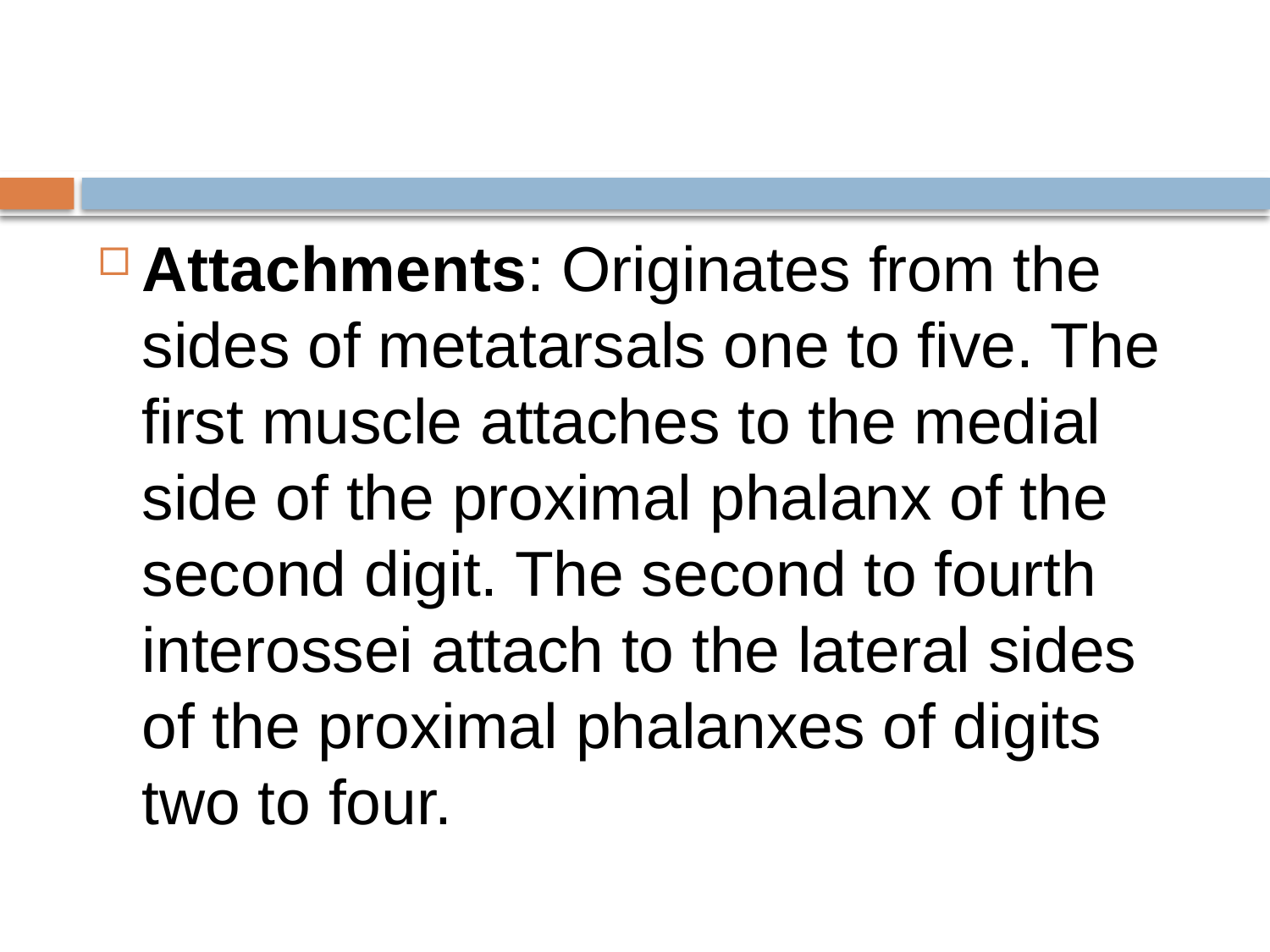

#
Attachments: Originates from the sides of metatarsals one to five. The first muscle attaches to the medial side of the proximal phalanx of the second digit. The second to fourth interossei attach to the lateral sides of the proximal phalanxes of digits two to four.